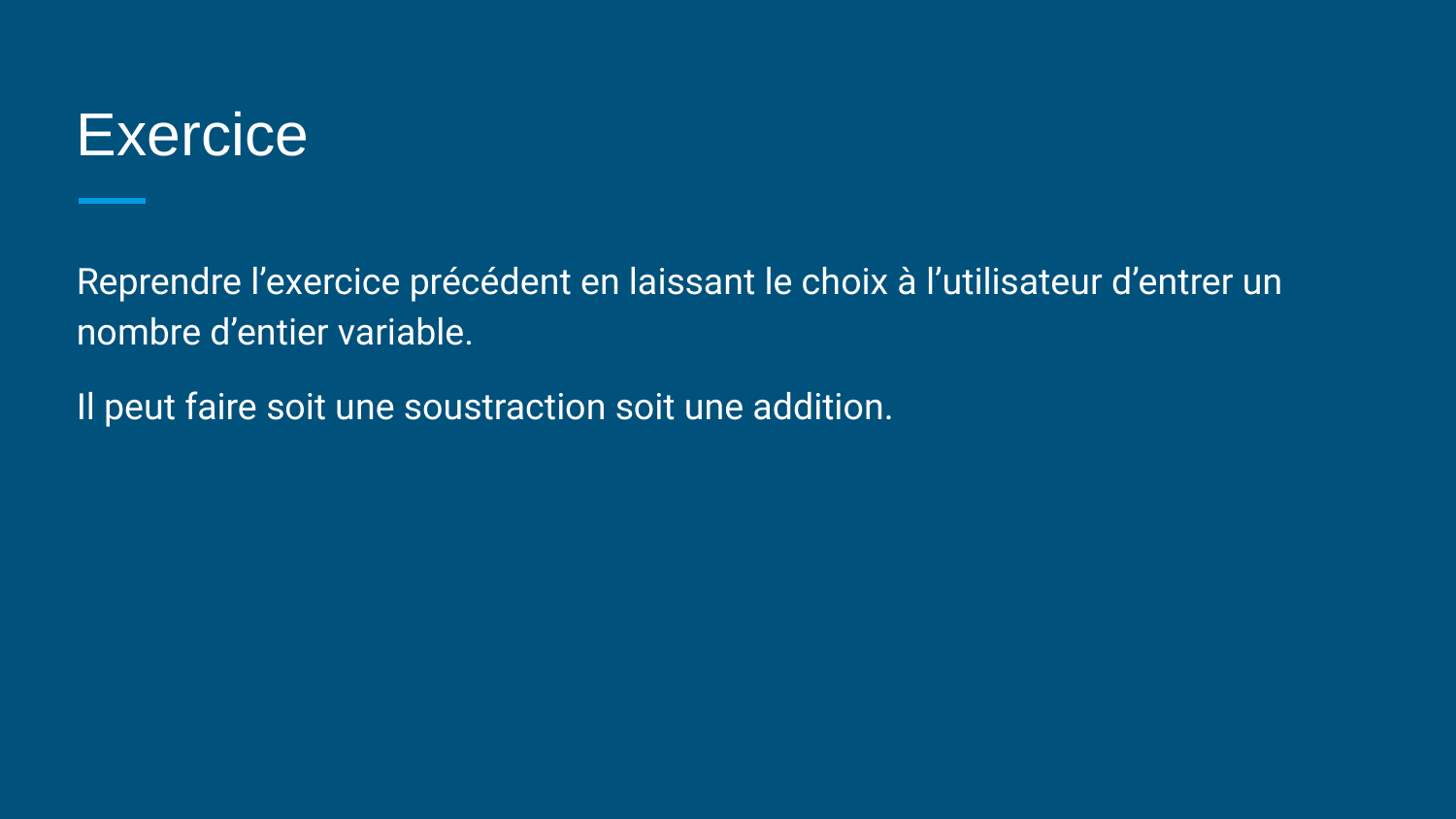

# Exercice
Reprendre l’exercice précédent en laissant le choix à l’utilisateur d’entrer un nombre d’entier variable.
Il peut faire soit une soustraction soit une addition.